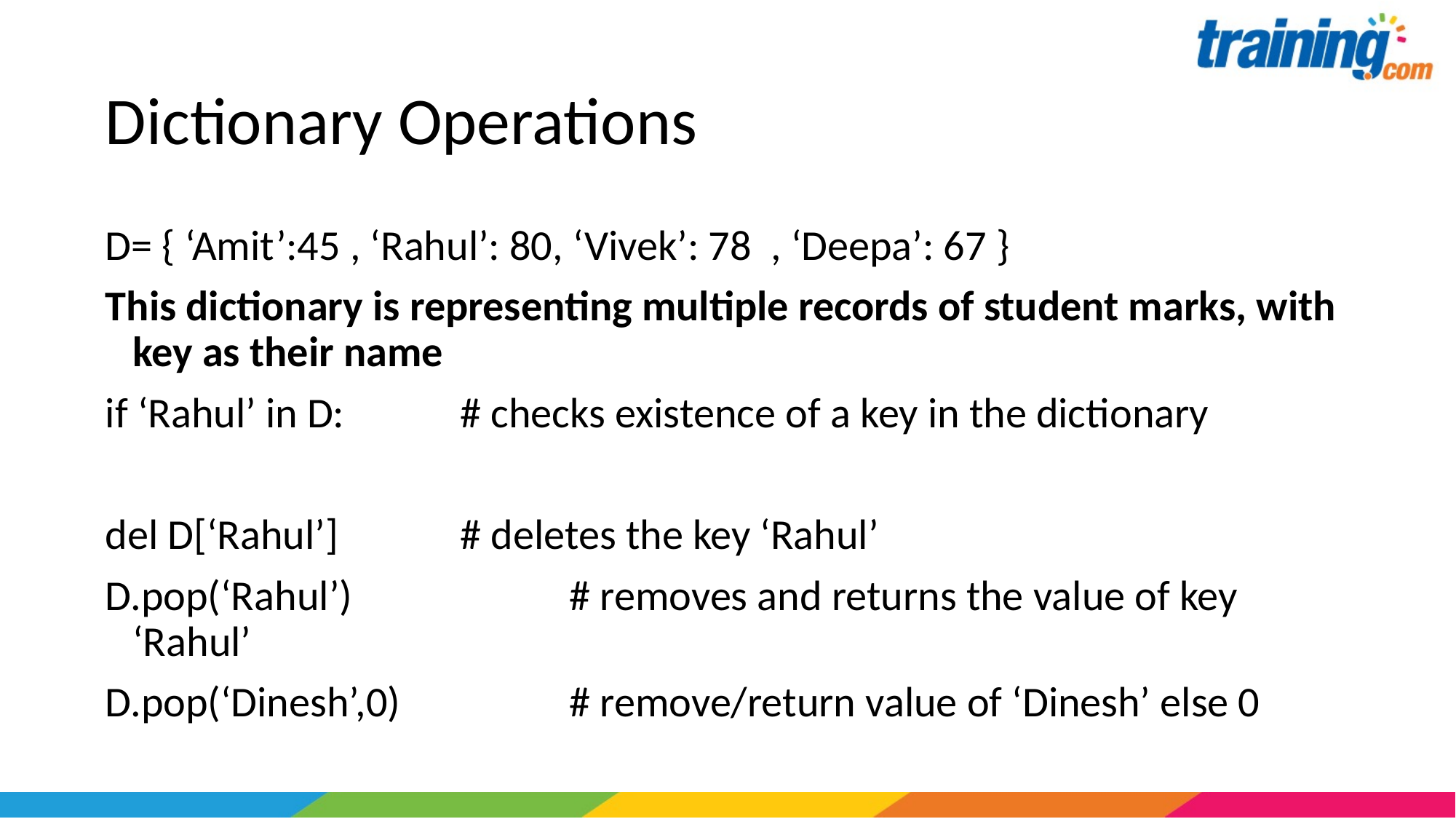

# Dictionary Operations
D= { ‘Amit’:45 , ‘Rahul’: 80, ‘Vivek’: 78  , ‘Deepa’: 67 }
This dictionary is representing multiple records of student marks, with key as their name
if ‘Rahul’ in D:		# checks existence of a key in the dictionary

del D[‘Rahul’]		# deletes the key ‘Rahul’
D.pop(‘Rahul’)		# removes and returns the value of key ‘Rahul’
D.pop(‘Dinesh’,0)		# remove/return value of ‘Dinesh’ else 0